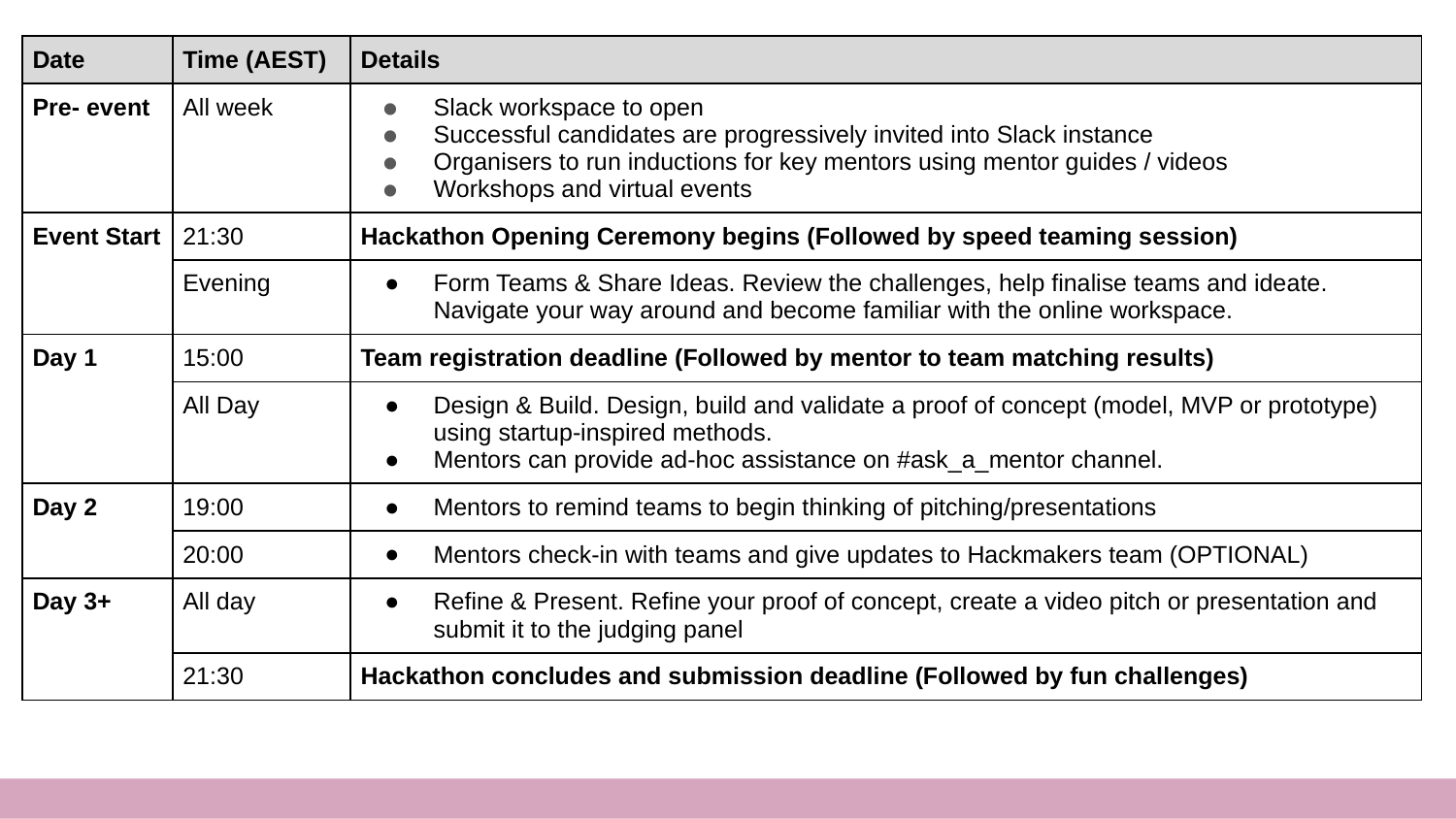

| Date | Time (AEST) | Details |
| --- | --- | --- |
| Pre- event | All week | Slack workspace to open Successful candidates are progressively invited into Slack instance Organisers to run inductions for key mentors using mentor guides / videos Workshops and virtual events |
| Event Start | 21:30 | Hackathon Opening Ceremony begins (Followed by speed teaming session) |
|  | Evening | Form Teams & Share Ideas. Review the challenges, help finalise teams and ideate. Navigate your way around and become familiar with the online workspace. |
| Day 1 | 15:00 | Team registration deadline (Followed by mentor to team matching results) |
|  | All Day | Design & Build. Design, build and validate a proof of concept (model, MVP or prototype) using startup-inspired methods. Mentors can provide ad-hoc assistance on #ask\_a\_mentor channel. |
| Day 2 | 19:00 | Mentors to remind teams to begin thinking of pitching/presentations |
|  | 20:00 | Mentors check-in with teams and give updates to Hackmakers team (OPTIONAL) |
| Day 3+ | All day | Refine & Present. Refine your proof of concept, create a video pitch or presentation and submit it to the judging panel |
|  | 21:30 | Hackathon concludes and submission deadline (Followed by fun challenges) |